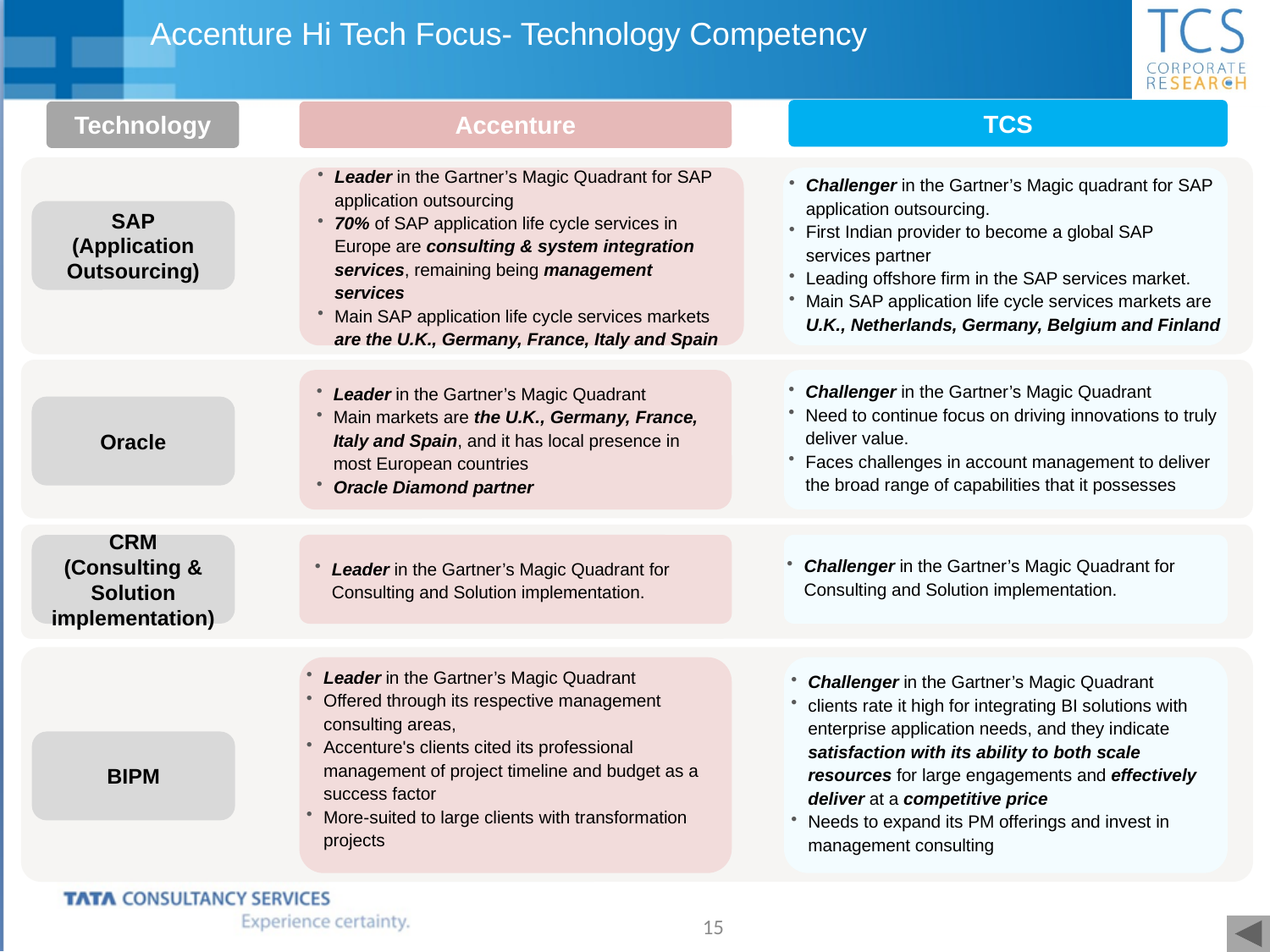

# Accenture Hi Tech Focus- Technology Competency
TCS
Technology
Accenture

Leader in the Gartner’s Magic Quadrant for SAP application outsourcing
70% of SAP application life cycle services in Europe are consulting & system integration services, remaining being management services
Main SAP application life cycle services markets are the U.K., Germany, France, Italy and Spain
Challenger in the Gartner’s Magic quadrant for SAP application outsourcing.
First Indian provider to become a global SAP services partner
Leading offshore firm in the SAP services market.
Main SAP application life cycle services markets are U.K., Netherlands, Germany, Belgium and Finland
SAP
(Application Outsourcing)

Leader in the Gartner’s Magic Quadrant
Main markets are the U.K., Germany, France, Italy and Spain, and it has local presence in most European countries
Oracle Diamond partner
Challenger in the Gartner’s Magic Quadrant
Need to continue focus on driving innovations to truly deliver value.
Faces challenges in account management to deliver the broad range of capabilities that it possesses
Oracle

Leader in the Gartner’s Magic Quadrant for Consulting and Solution implementation.
Challenger in the Gartner’s Magic Quadrant for Consulting and Solution implementation.
CRM
(Consulting & Solution implementation)

Leader in the Gartner’s Magic Quadrant
Offered through its respective management consulting areas,
Accenture's clients cited its professional management of project timeline and budget as a success factor
More-suited to large clients with transformation projects
Challenger in the Gartner’s Magic Quadrant
clients rate it high for integrating BI solutions with enterprise application needs, and they indicate satisfaction with its ability to both scale resources for large engagements and effectively deliver at a competitive price
Needs to expand its PM offerings and invest in management consulting
BIPM
15